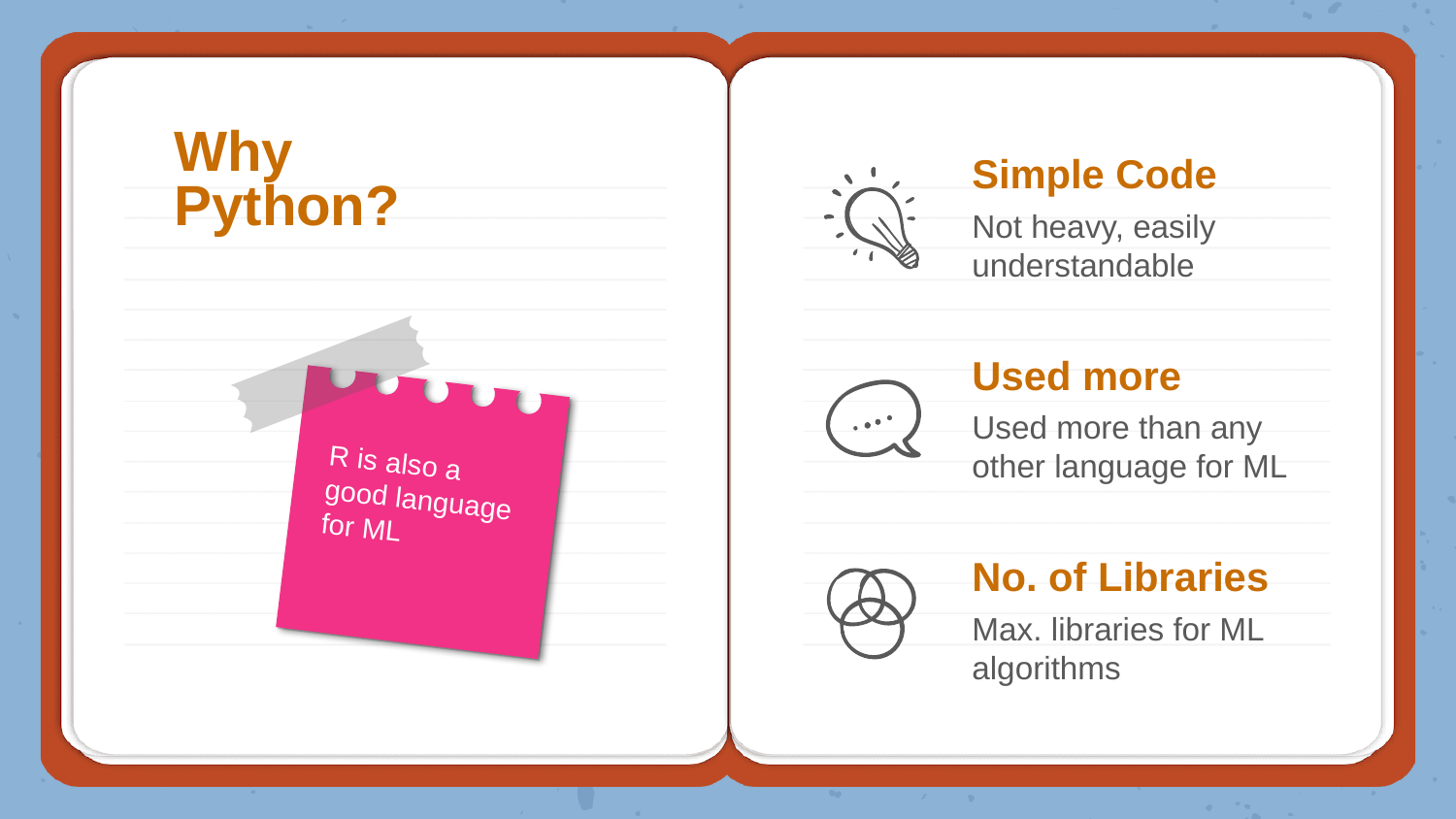

Why Python?
# Simple Code

Not heavy, easily understandable

Used more

Used more than any other language for ML
R is also a good language for ML
No. of Libraries

Max. libraries for ML algorithms